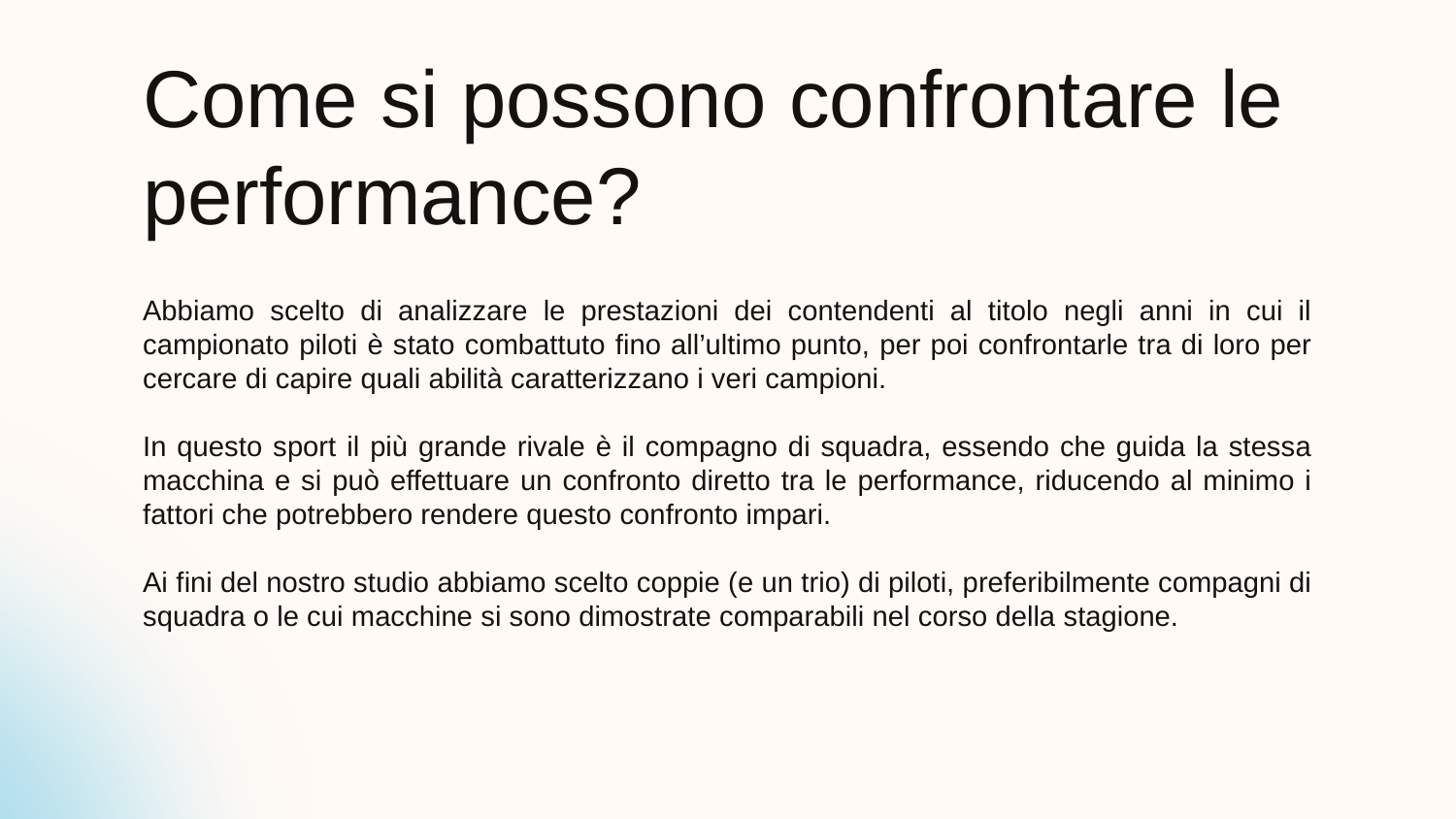

# Come si possono confrontare le performance?
Abbiamo scelto di analizzare le prestazioni dei contendenti al titolo negli anni in cui il campionato piloti è stato combattuto fino all’ultimo punto, per poi confrontarle tra di loro per cercare di capire quali abilità caratterizzano i veri campioni.

In questo sport il più grande rivale è il compagno di squadra, essendo che guida la stessa macchina e si può effettuare un confronto diretto tra le performance, riducendo al minimo i fattori che potrebbero rendere questo confronto impari.

Ai fini del nostro studio abbiamo scelto coppie (e un trio) di piloti, preferibilmente compagni di squadra o le cui macchine si sono dimostrate comparabili nel corso della stagione.